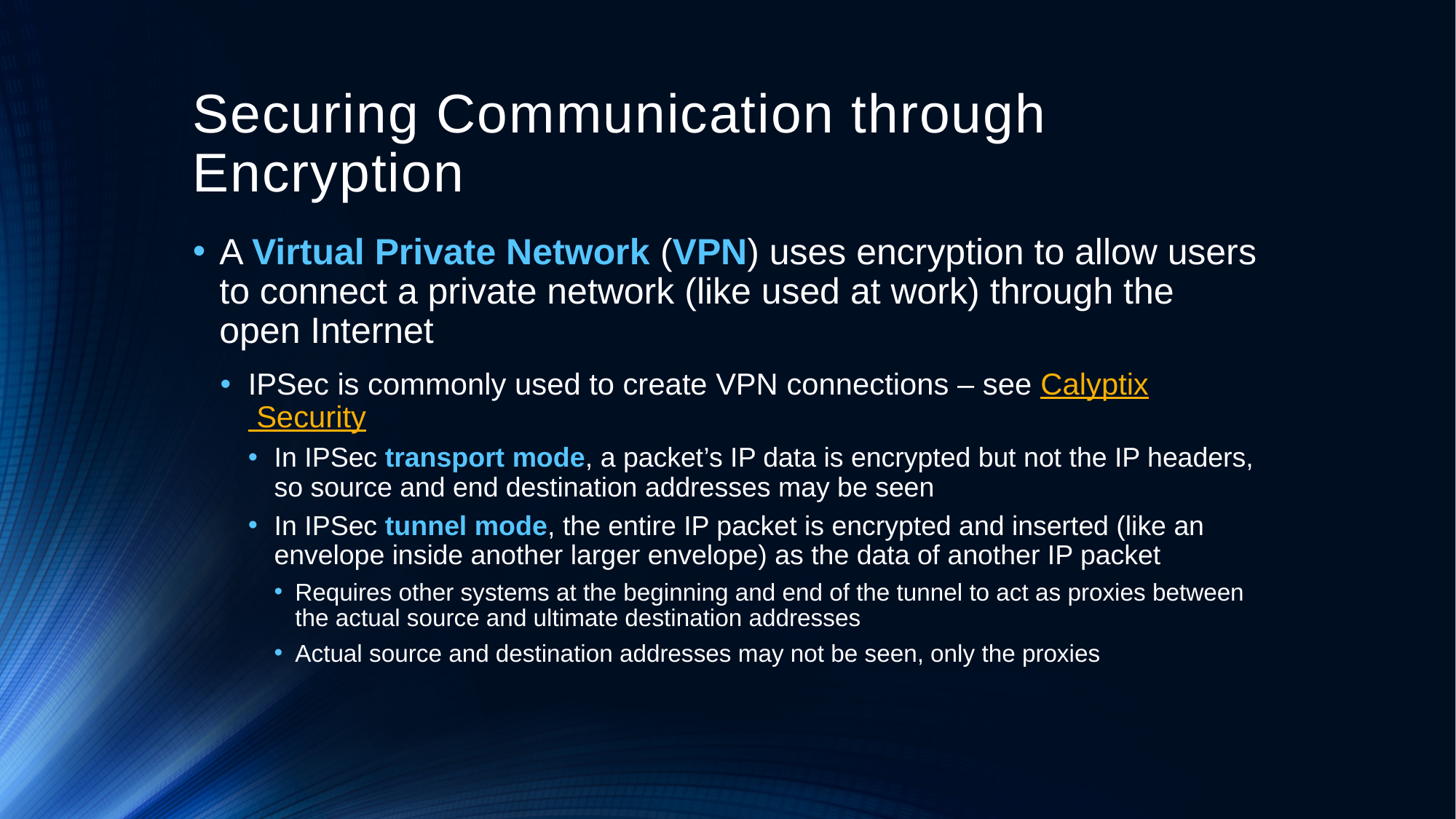

# Securing Communication through Encryption
A Virtual Private Network (VPN) uses encryption to allow users to connect a private network (like used at work) through the open Internet
IPSec is commonly used to create VPN connections – see Calyptix Security
In IPSec transport mode, a packet’s IP data is encrypted but not the IP headers, so source and end destination addresses may be seen
In IPSec tunnel mode, the entire IP packet is encrypted and inserted (like an envelope inside another larger envelope) as the data of another IP packet
Requires other systems at the beginning and end of the tunnel to act as proxies between the actual source and ultimate destination addresses
Actual source and destination addresses may not be seen, only the proxies